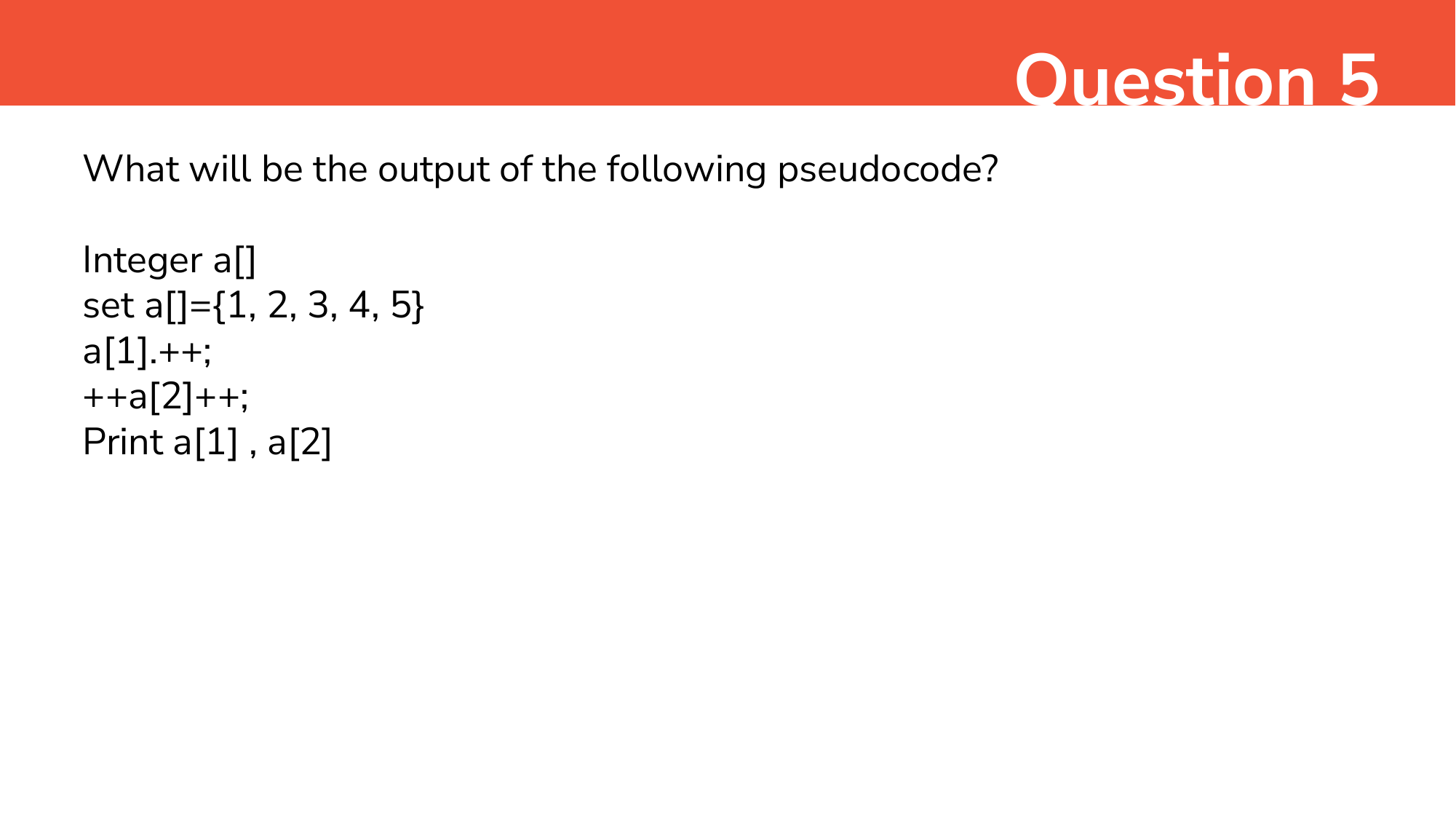

Question 5
What will be the output of the following pseudocode?

Integer a[]
set a[]={1, 2, 3, 4, 5}
a[1].++;
++a[2]++;
Print a[1] , a[2]